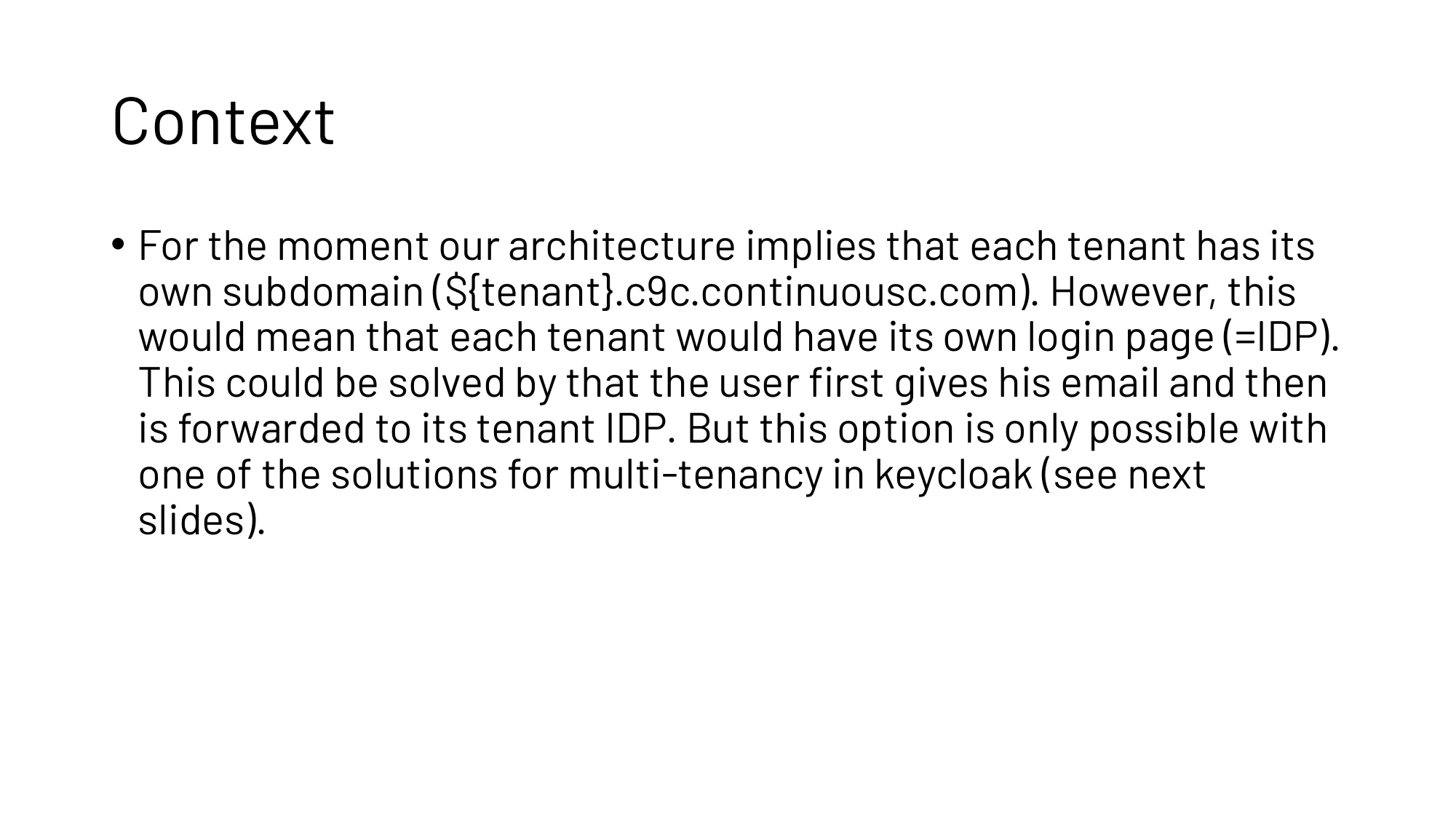

# Context
For the moment our architecture implies that each tenant has its own subdomain (${tenant}.c9c.continuousc.com). However, this would mean that each tenant would have its own login page (=IDP). This could be solved by that the user first gives his email and then is forwarded to its tenant IDP. But this option is only possible with one of the solutions for multi-tenancy in keycloak (see next slides).